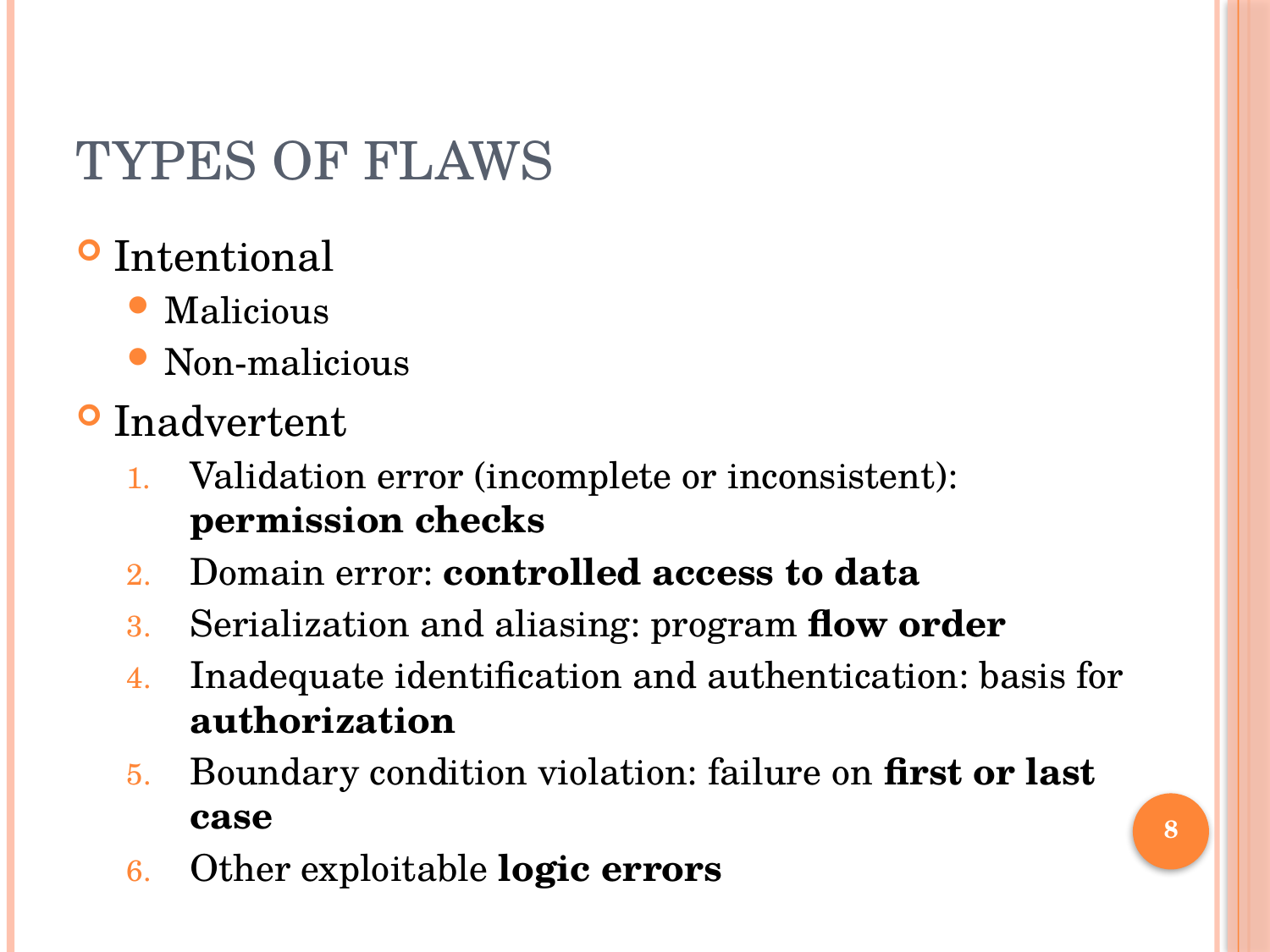

# Types of Flaws
Intentional
Malicious
Non-malicious
Inadvertent
Validation error (incomplete or inconsistent): permission checks
Domain error: controlled access to data
Serialization and aliasing: program flow order
Inadequate identification and authentication: basis for authorization
Boundary condition violation: failure on first or last case
Other exploitable logic errors
8